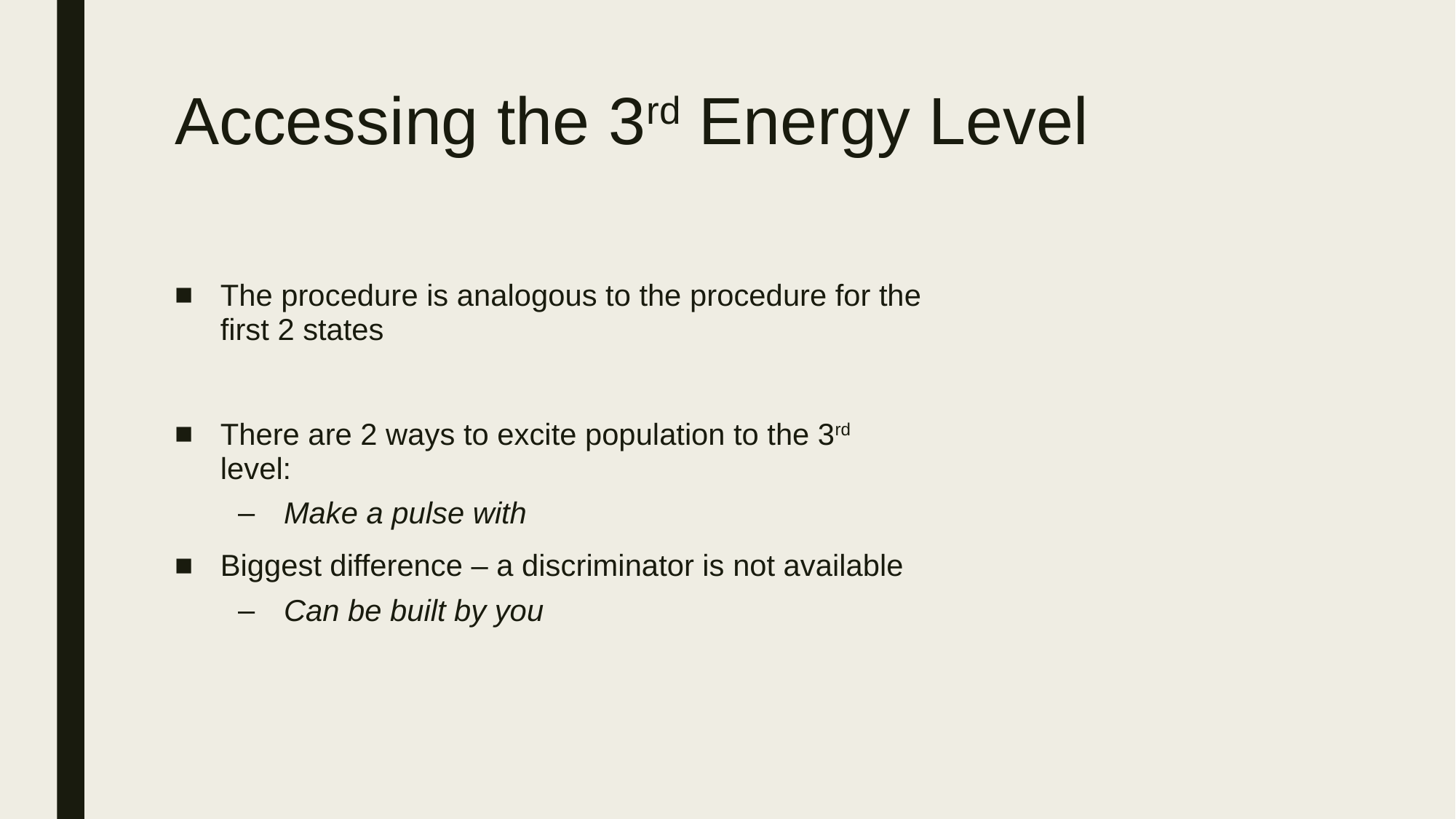

# Accessing the 3rd Energy Level
The procedure is analogous to the procedure for the first 2 states

There are 2 ways to excite population to the 3rd level:
Make a pulse with
Biggest difference – a discriminator is not available
Can be built by you